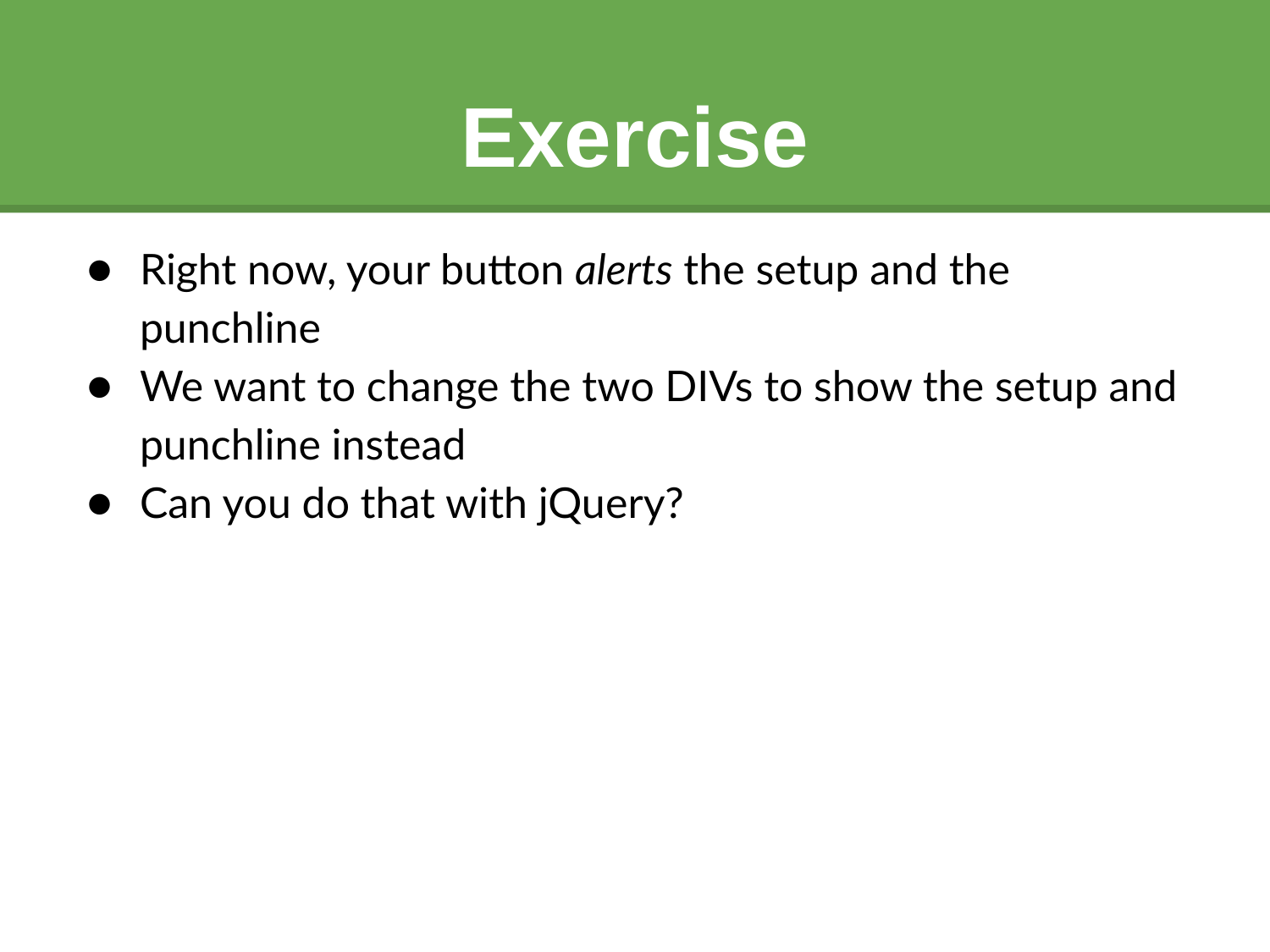

# Exercise
Right now, your button alerts the setup and the punchline
We want to change the two DIVs to show the setup and punchline instead
Can you do that with jQuery?